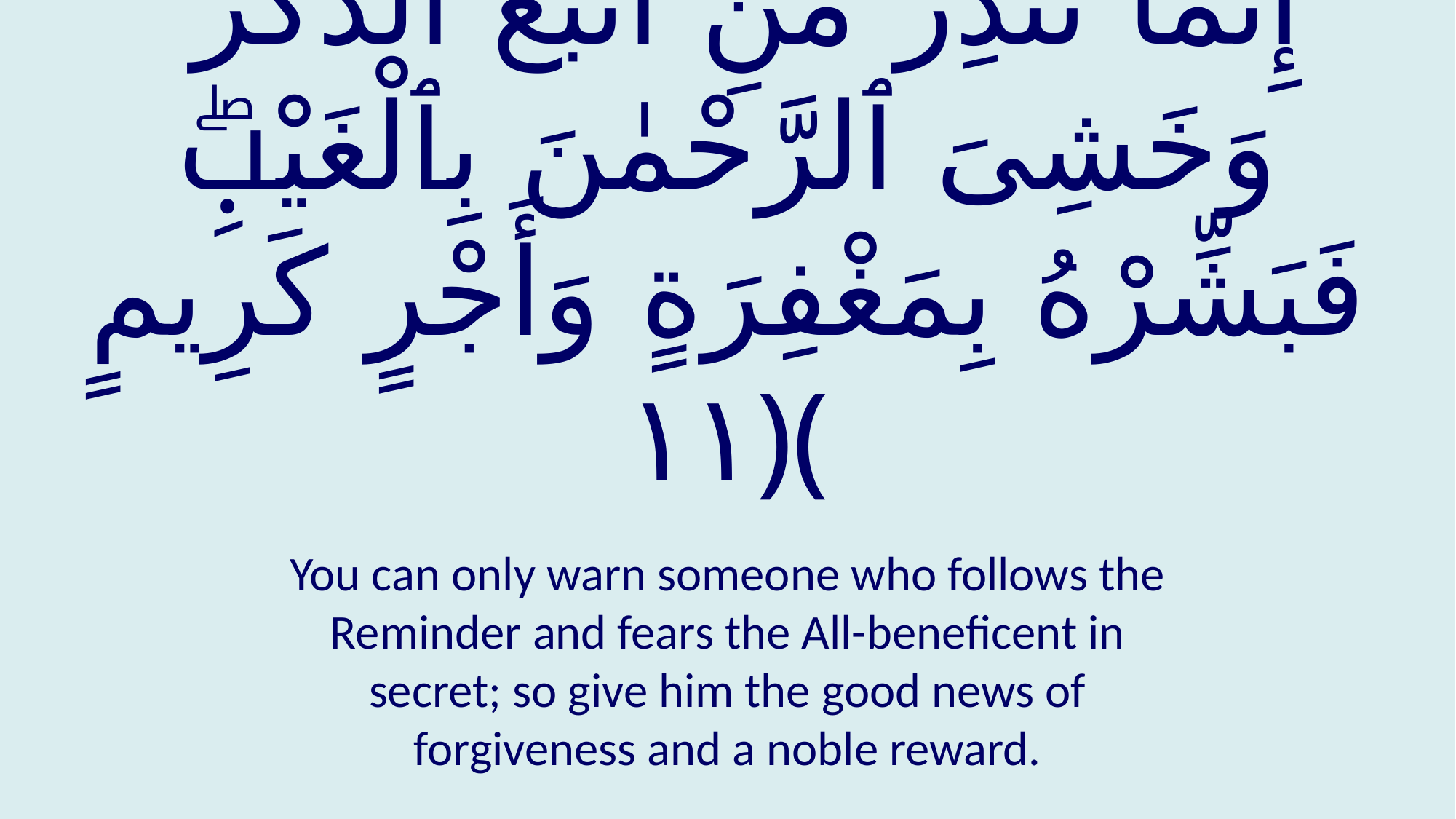

# إِنَّمَا تُنذِرُ مَنِ ٱتَّبَعَ ٱلذِّكْرَ وَخَشِىَ ٱلرَّحْمٰنَ بِٱلْغَيْبِۖ فَبَشِّرْهُ بِمَغْفِرَةٍ وَأَجْرٍ كَرِيمٍ ﴿١١﴾
You can only warn someone who follows the Reminder and fears the All-beneficent in secret; so give him the good news of forgiveness and a noble reward.